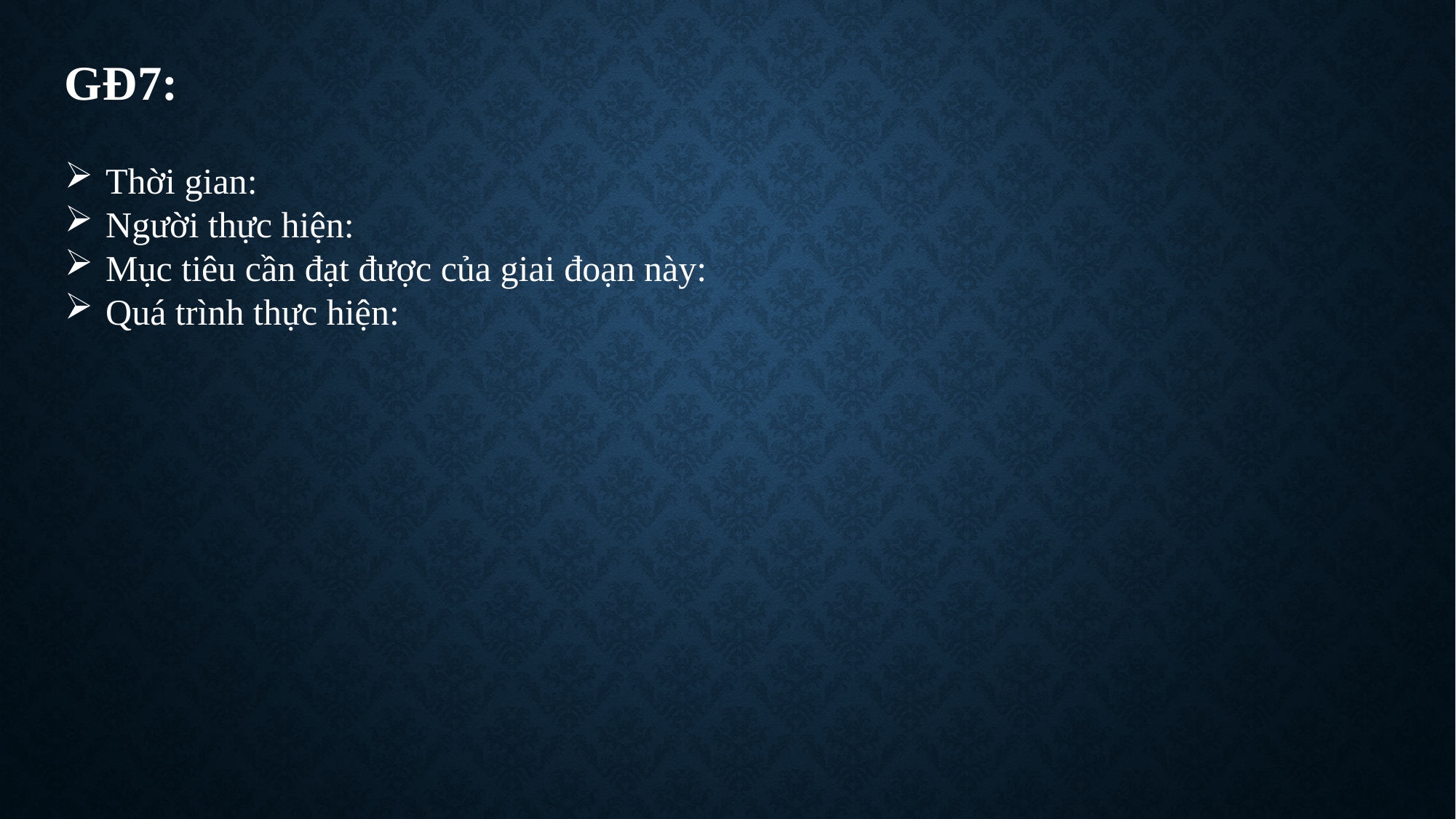

GĐ7:
Thời gian:
Người thực hiện:
Mục tiêu cần đạt được của giai đoạn này:
Quá trình thực hiện: